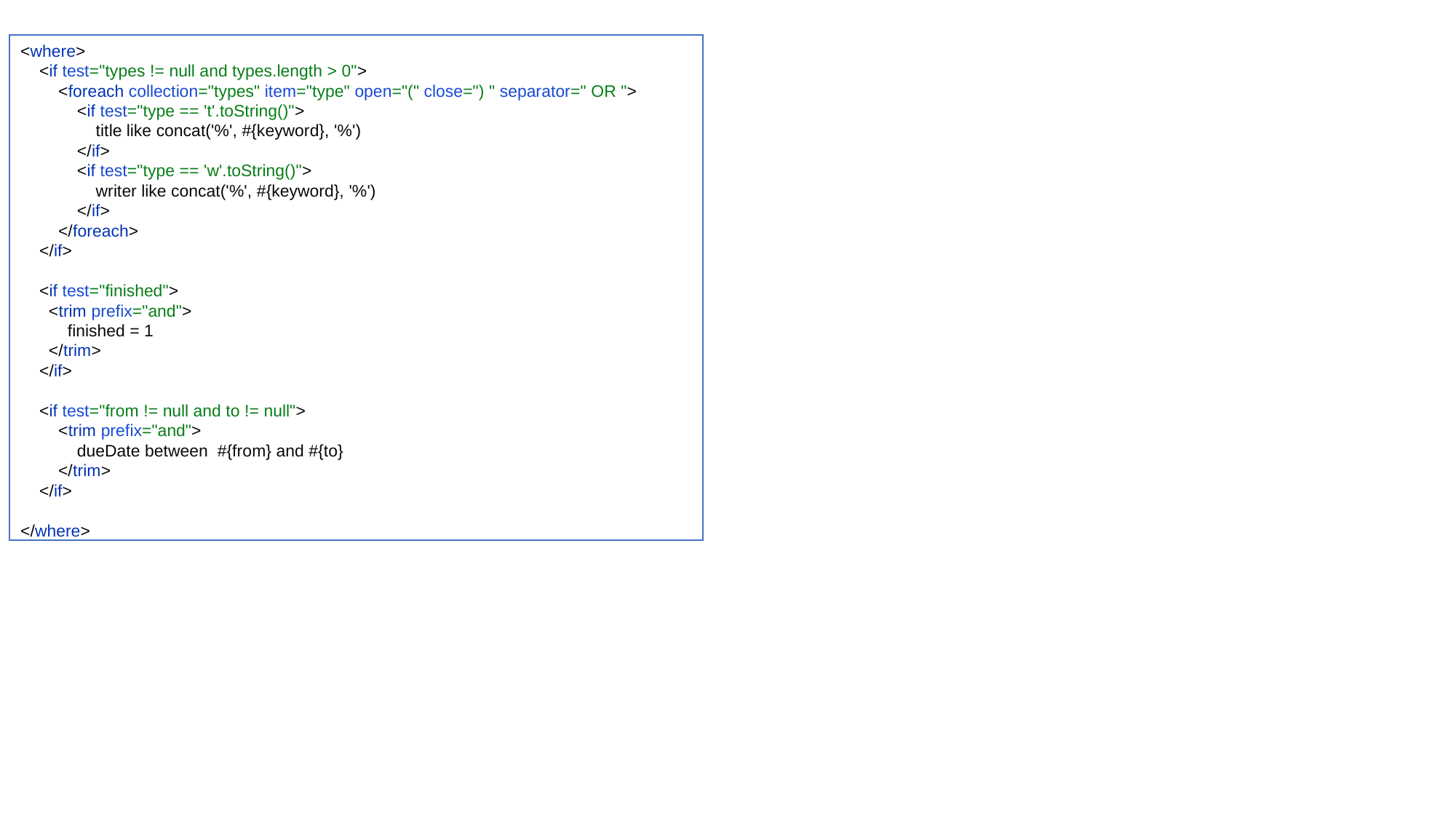

<where>
    <if test="types != null and types.length > 0">
        <foreach collection="types" item="type" open="(" close=") " separator=" OR ">
            <if test="type == 't'.toString()">
                title like concat('%', #{keyword}, '%')
            </if>
            <if test="type == 'w'.toString()">
                writer like concat('%', #{keyword}, '%')
            </if>
        </foreach>
    </if>
    <if test="finished">
      <trim prefix="and">
          finished = 1
      </trim>
    </if>
    <if test="from != null and to != null">
        <trim prefix="and">
            dueDate between  #{from} and #{to}
        </trim>
    </if>
</where>